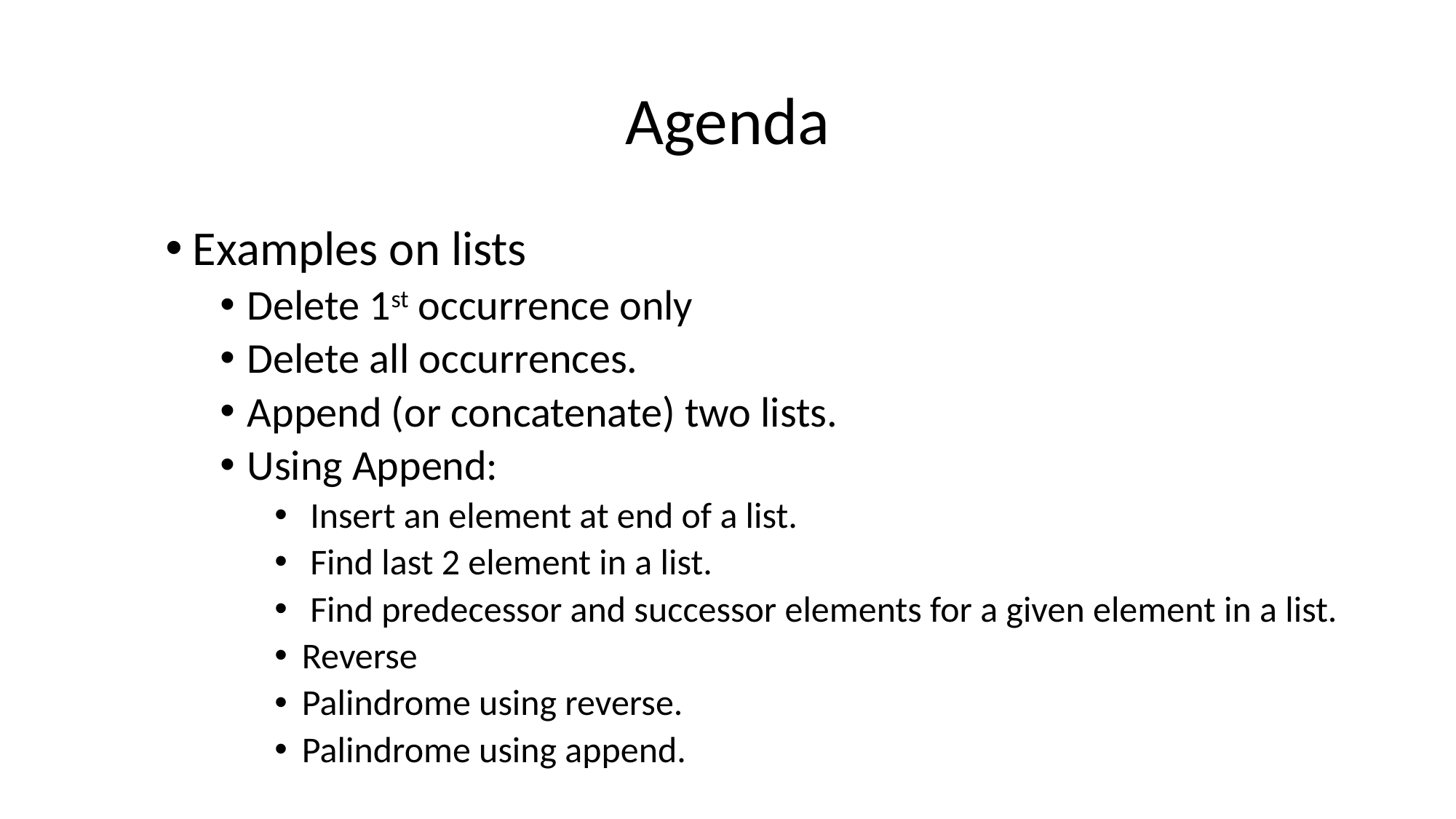

# Agenda
Examples on lists
Delete 1st occurrence only
Delete all occurrences.
Append (or concatenate) two lists.
Using Append:
 Insert an element at end of a list.
 Find last 2 element in a list.
 Find predecessor and successor elements for a given element in a list.
Reverse
Palindrome using reverse.
Palindrome using append.